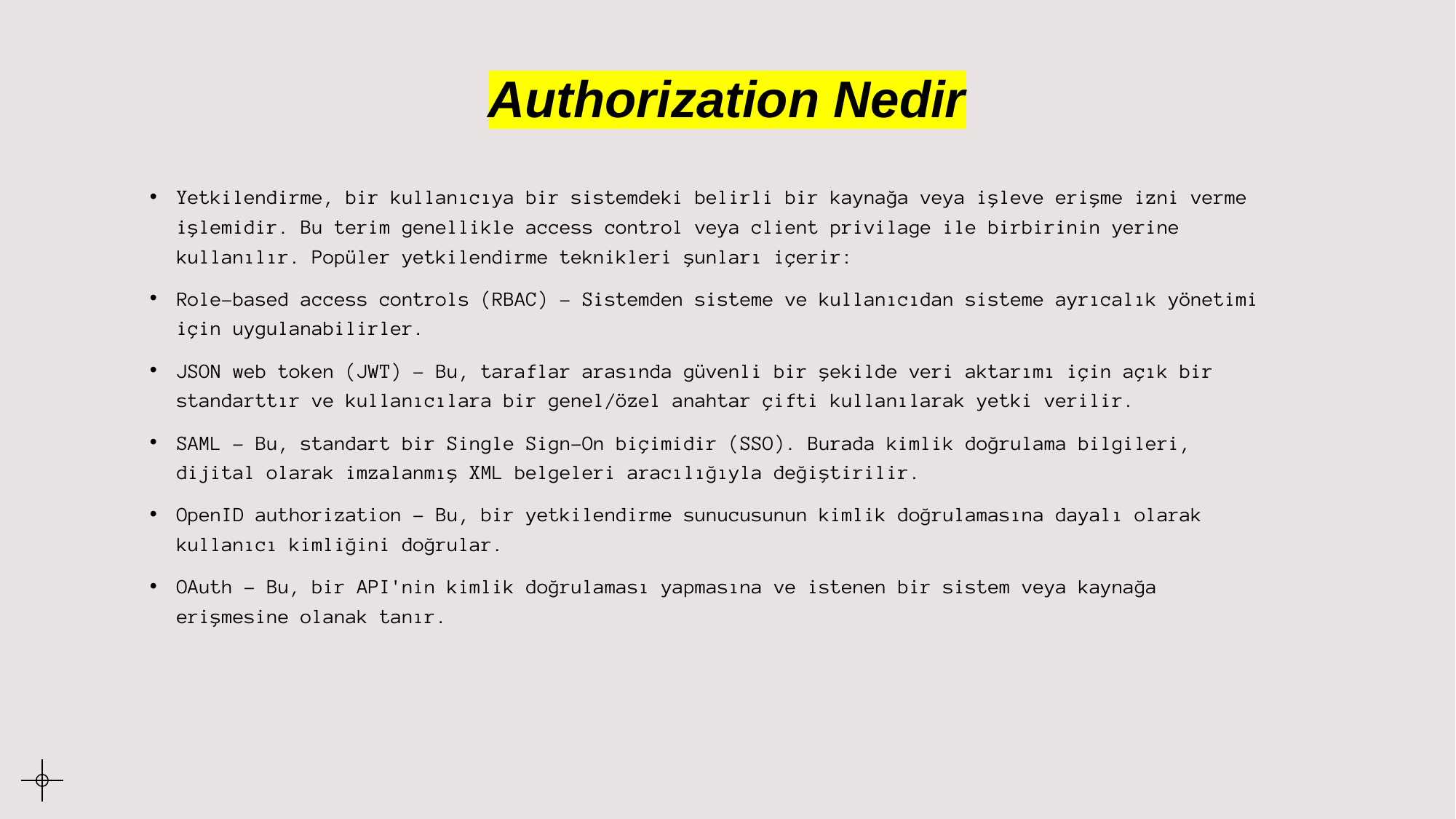

# Authorization Nedir
Yetkilendirme, bir kullanıcıya bir sistemdeki belirli bir kaynağa veya işleve erişme izni verme işlemidir. Bu terim genellikle access control veya client privilage ile birbirinin yerine kullanılır. Popüler yetkilendirme teknikleri şunları içerir:
Role-based access controls (RBAC) - Sistemden sisteme ve kullanıcıdan sisteme ayrıcalık yönetimi için uygulanabilirler.
JSON web token (JWT) - Bu, taraflar arasında güvenli bir şekilde veri aktarımı için açık bir standarttır ve kullanıcılara bir genel/özel anahtar çifti kullanılarak yetki verilir.
SAML - Bu, standart bir Single Sign-On biçimidir (SSO). Burada kimlik doğrulama bilgileri, dijital olarak imzalanmış XML belgeleri aracılığıyla değiştirilir.
OpenID authorization - Bu, bir yetkilendirme sunucusunun kimlik doğrulamasına dayalı olarak kullanıcı kimliğini doğrular.
OAuth - Bu, bir API'nin kimlik doğrulaması yapmasına ve istenen bir sistem veya kaynağa erişmesine olanak tanır.